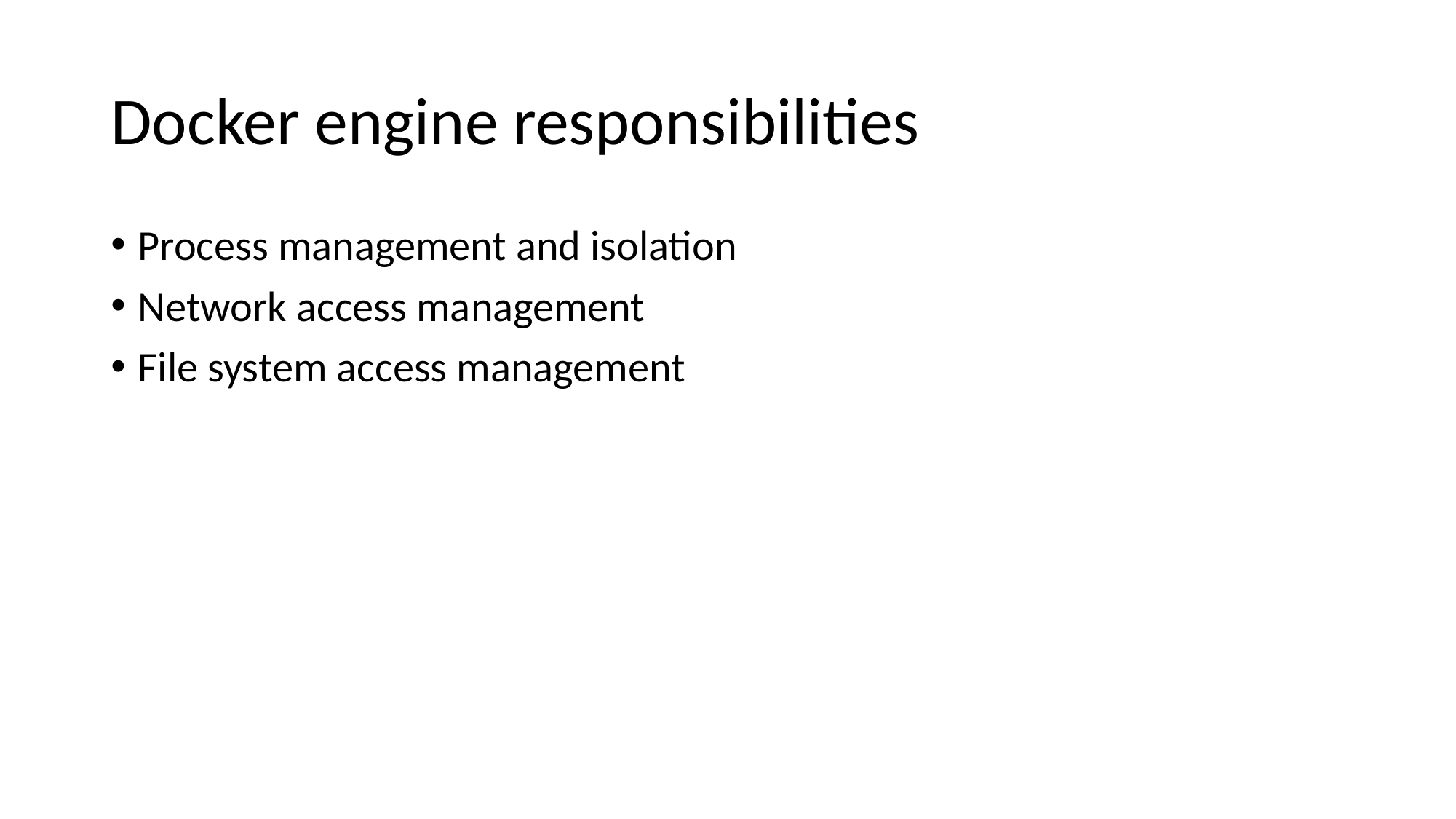

# Docker engine responsibilities
Process management and isolation
Network access management
File system access management